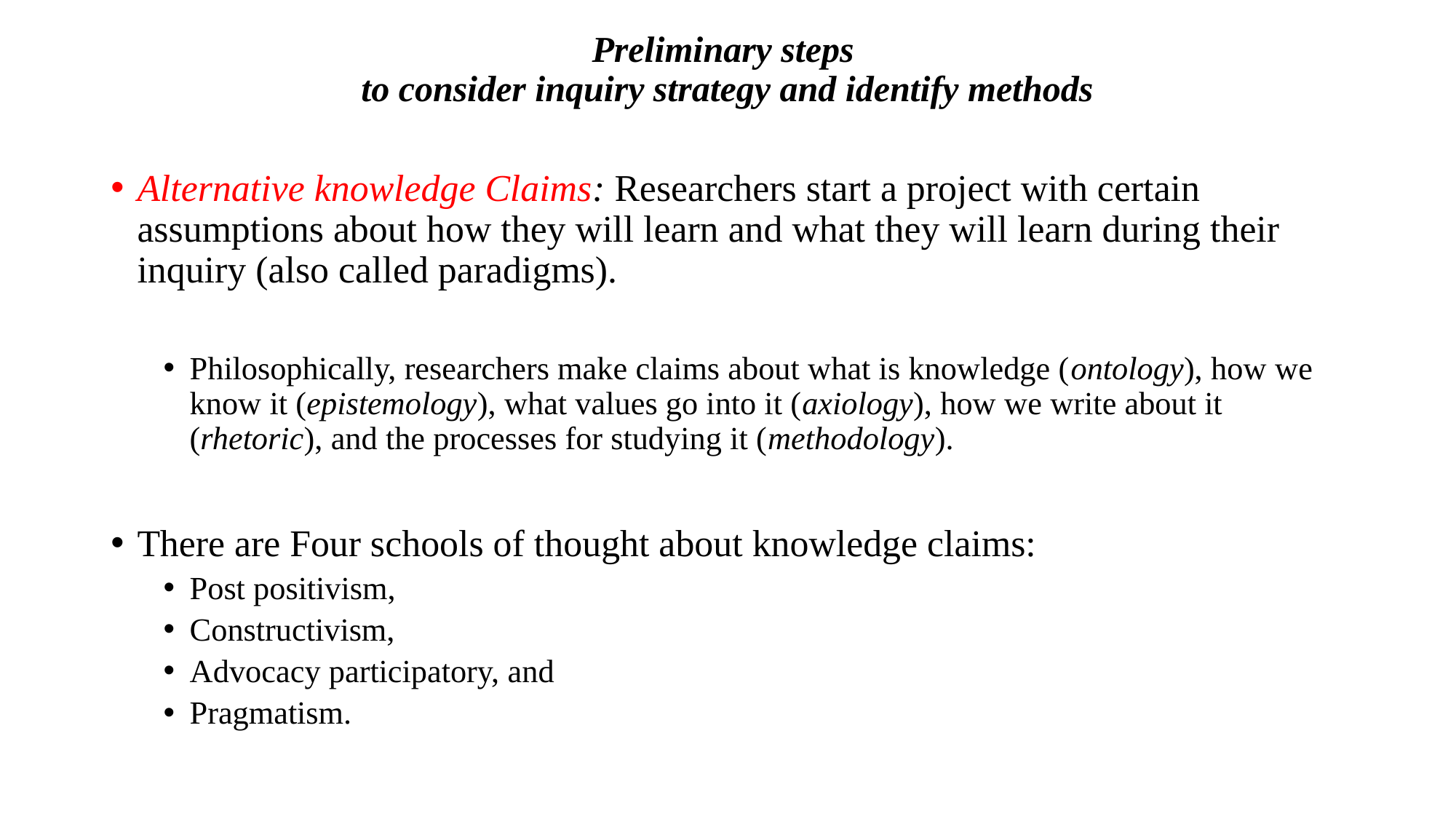

# Preliminary steps to consider inquiry strategy and identify methods
Alternative knowledge Claims: Researchers start a project with certain assumptions about how they will learn and what they will learn during their inquiry (also called paradigms).

Philosophically, researchers make claims about what is knowledge (ontology), how we know it (epistemology), what values go into it (axiology), how we write about it (rhetoric), and the processes for studying it (methodology).

There are Four schools of thought about knowledge claims:
Post positivism,
Constructivism,
Advocacy participatory, and
Pragmatism.